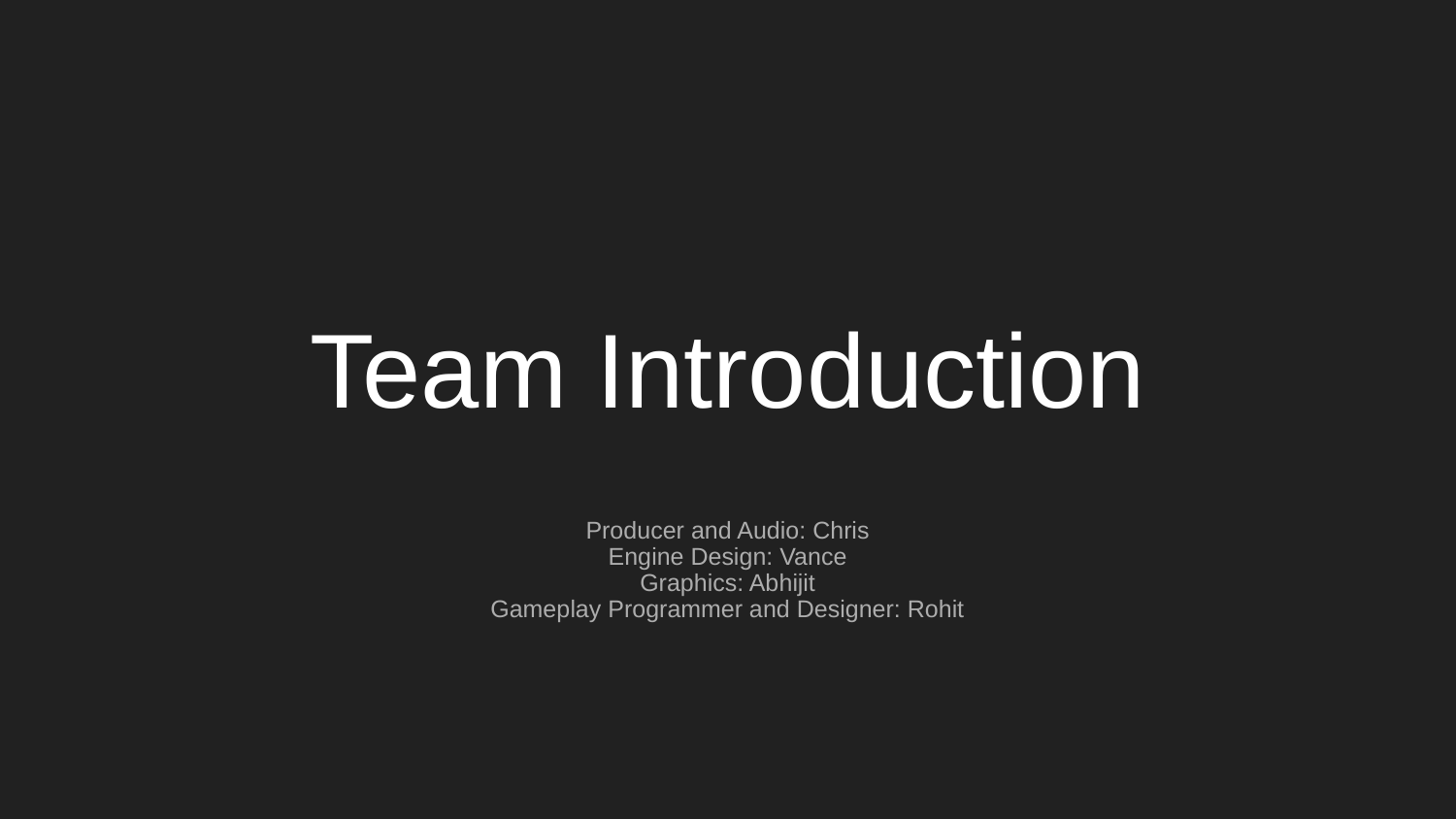

# Team Introduction
Producer and Audio: Chris
Engine Design: Vance
Graphics: Abhijit
Gameplay Programmer and Designer: Rohit